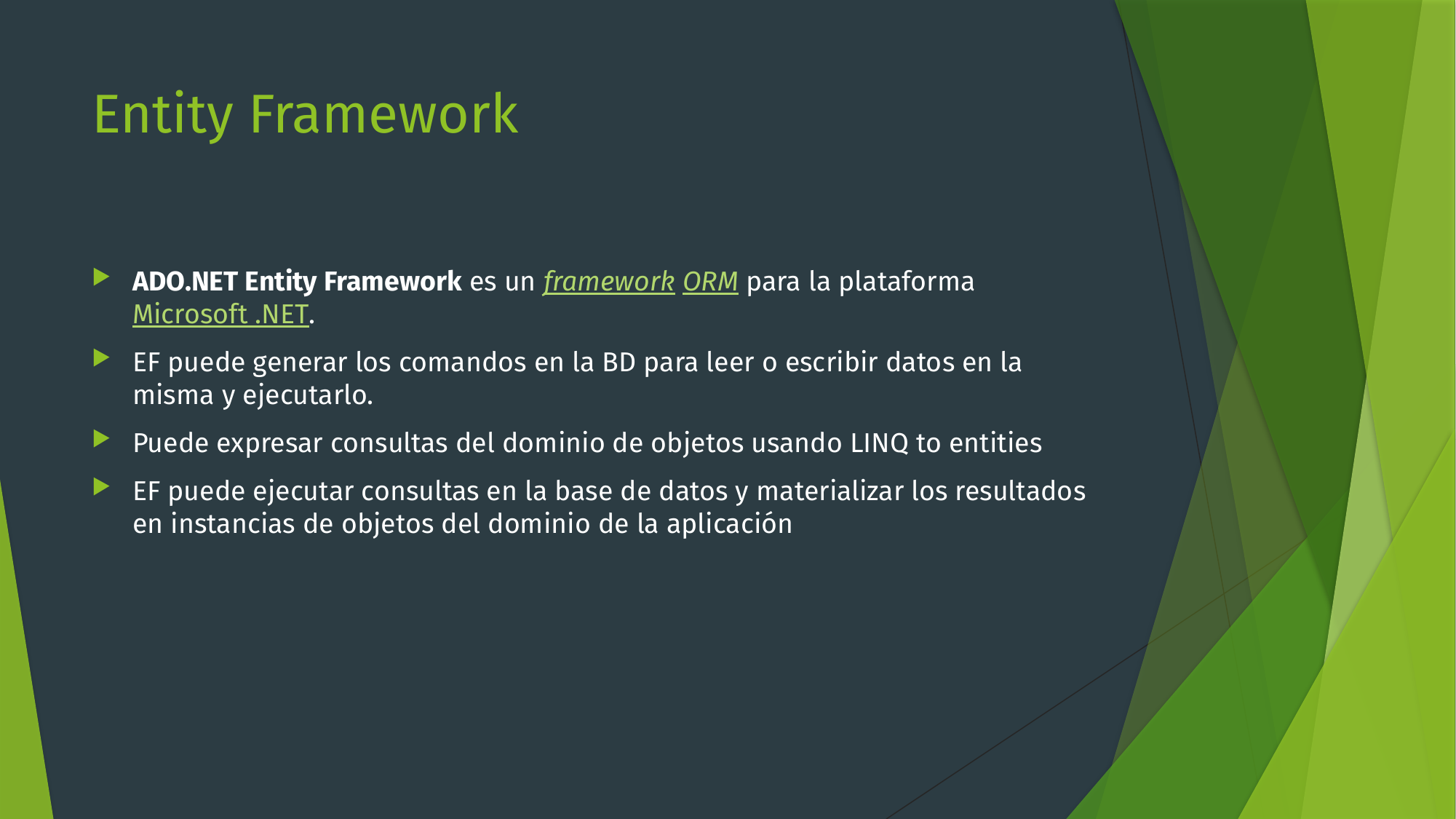

# Entity Framework
ADO.NET Entity Framework es un framework ORM para la plataforma Microsoft .NET.
EF puede generar los comandos en la BD para leer o escribir datos en la misma y ejecutarlo.
Puede expresar consultas del dominio de objetos usando LINQ to entities
EF puede ejecutar consultas en la base de datos y materializar los resultados en instancias de objetos del dominio de la aplicación